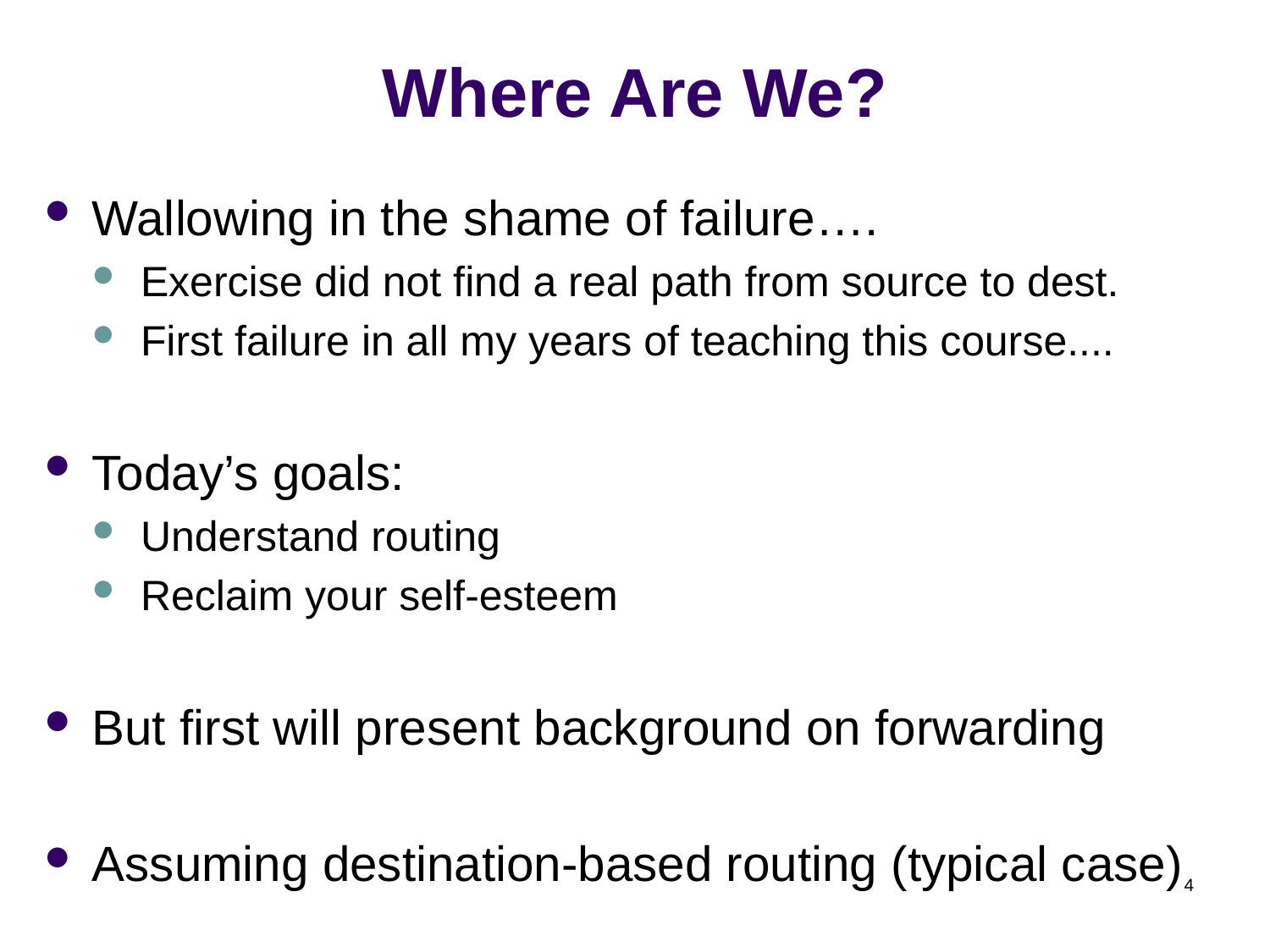

# Where Are We?
Wallowing in the shame of failure….
Exercise did not find a real path from source to dest.
First failure in all my years of teaching this course....

Today’s goals:
Understand routing
Reclaim your self-esteem

But first will present background on forwarding

Assuming destination-based routing (typical case)

4